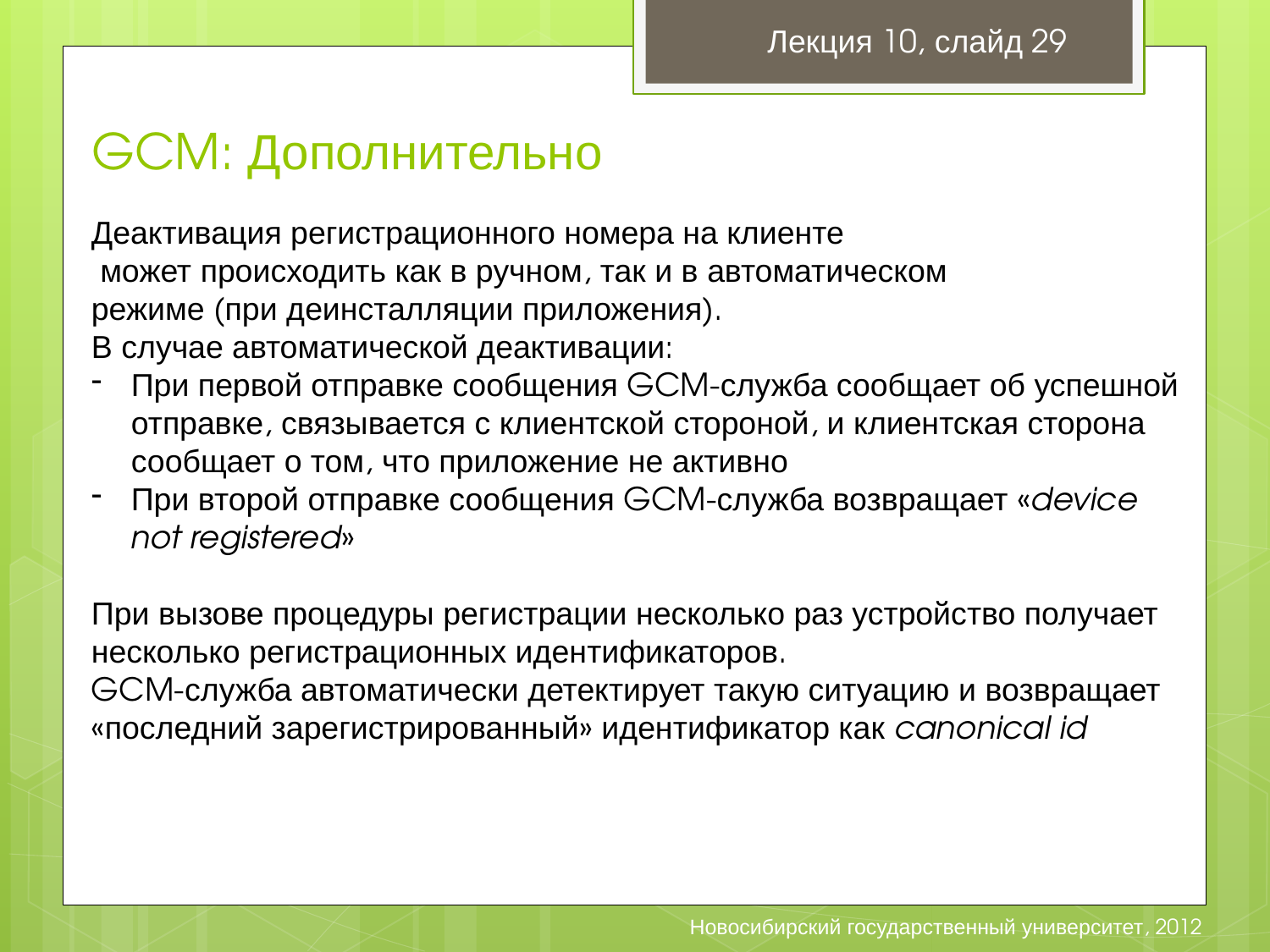

Лекция 10, слайд 29
GCM: Дополнительно
Деактивация регистрационного номера на клиенте
 может происходить как в ручном, так и в автоматическом
режиме (при деинсталляции приложения).
В случае автоматической деактивации:
При первой отправке сообщения GCM-служба сообщает об успешной отправке, связывается с клиентской стороной, и клиентская сторона сообщает о том, что приложение не активно
При второй отправке сообщения GCM-служба возвращает «device not registered»

При вызове процедуры регистрации несколько раз устройство получает несколько регистрационных идентификаторов.
GCM-служба автоматически детектирует такую ситуацию и возвращает «последний зарегистрированный» идентификатор как canonical id

Новосибирский государственный университет, 2012